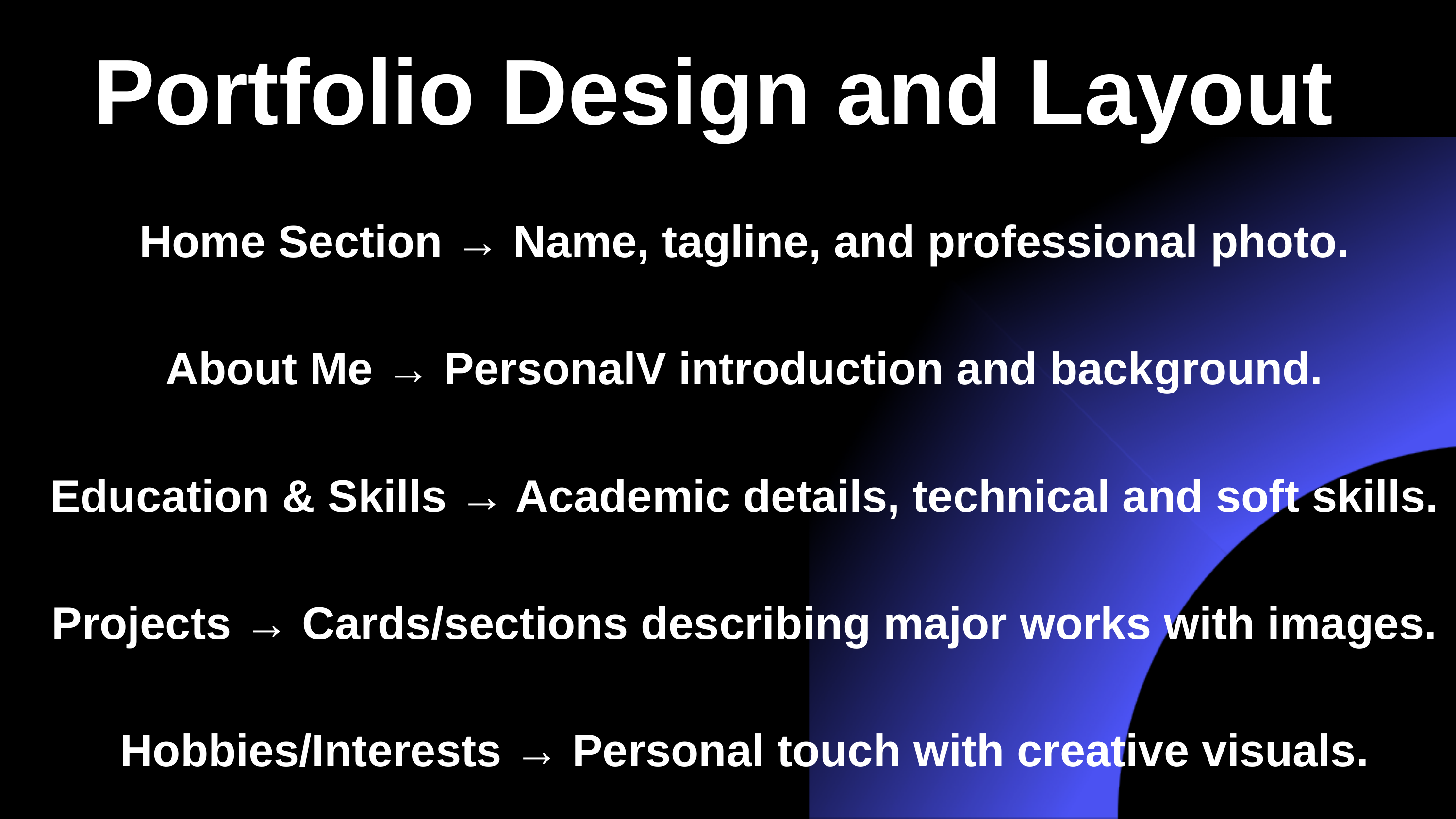

Portfolio Design and Layout

Home Section → Name, tagline, and professional photo.

About Me → PersonalV introduction and background.

Education & Skills → Academic details, technical and soft skills.

Projects → Cards/sections describing major works with images.

Hobbies/Interests → Personal touch with creative visuals.

Contact → Email, LinkedIn, GitHub links, contact form.

Responsive Layout → Grid/flexbox design for different screen sizes.